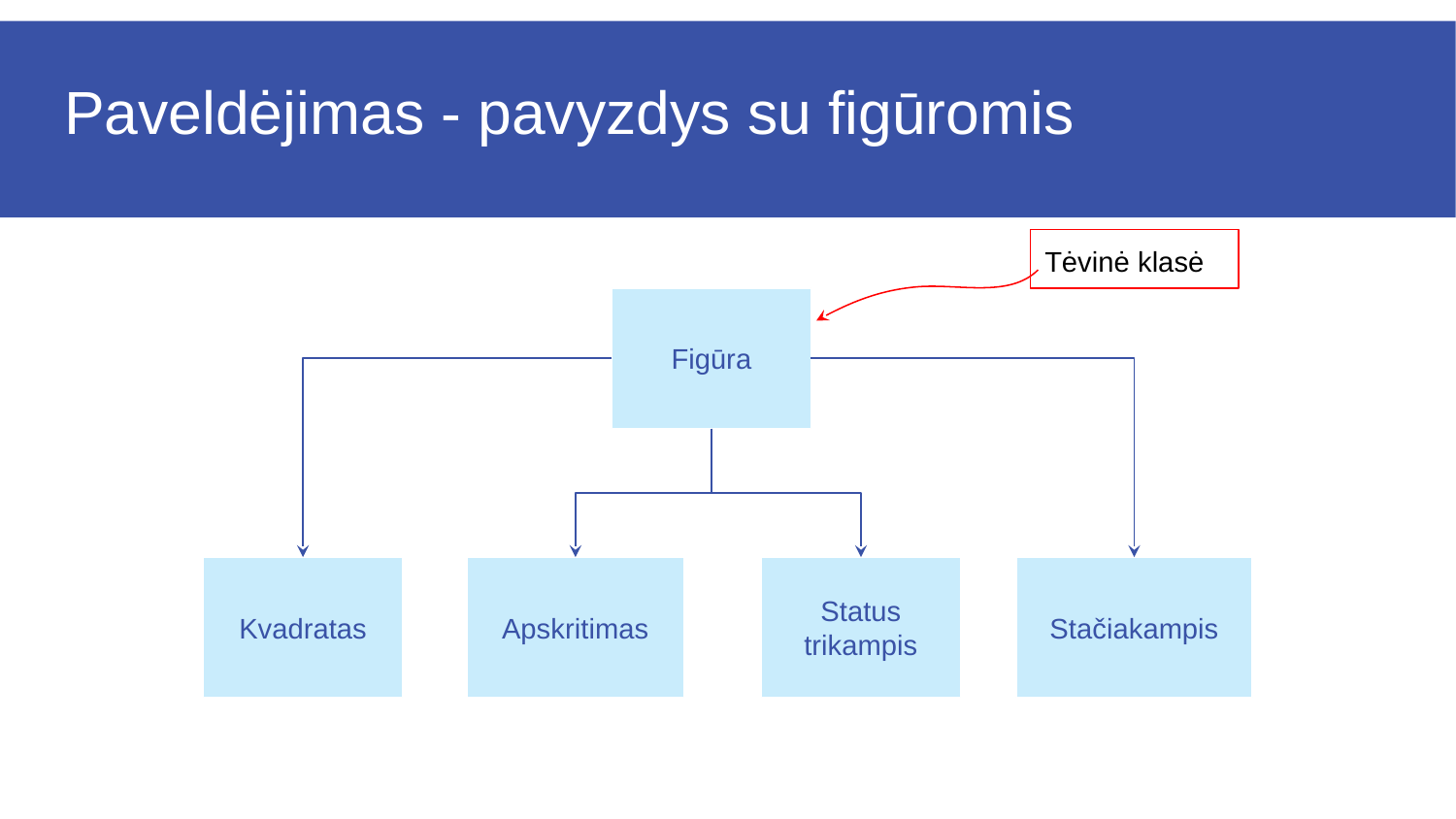

# Paveldėjimas - pavyzdys su figūromis
Tėvinė klasė

Figūra
Kvadratas
Apskritimas
Status trikampis
Stačiakampis